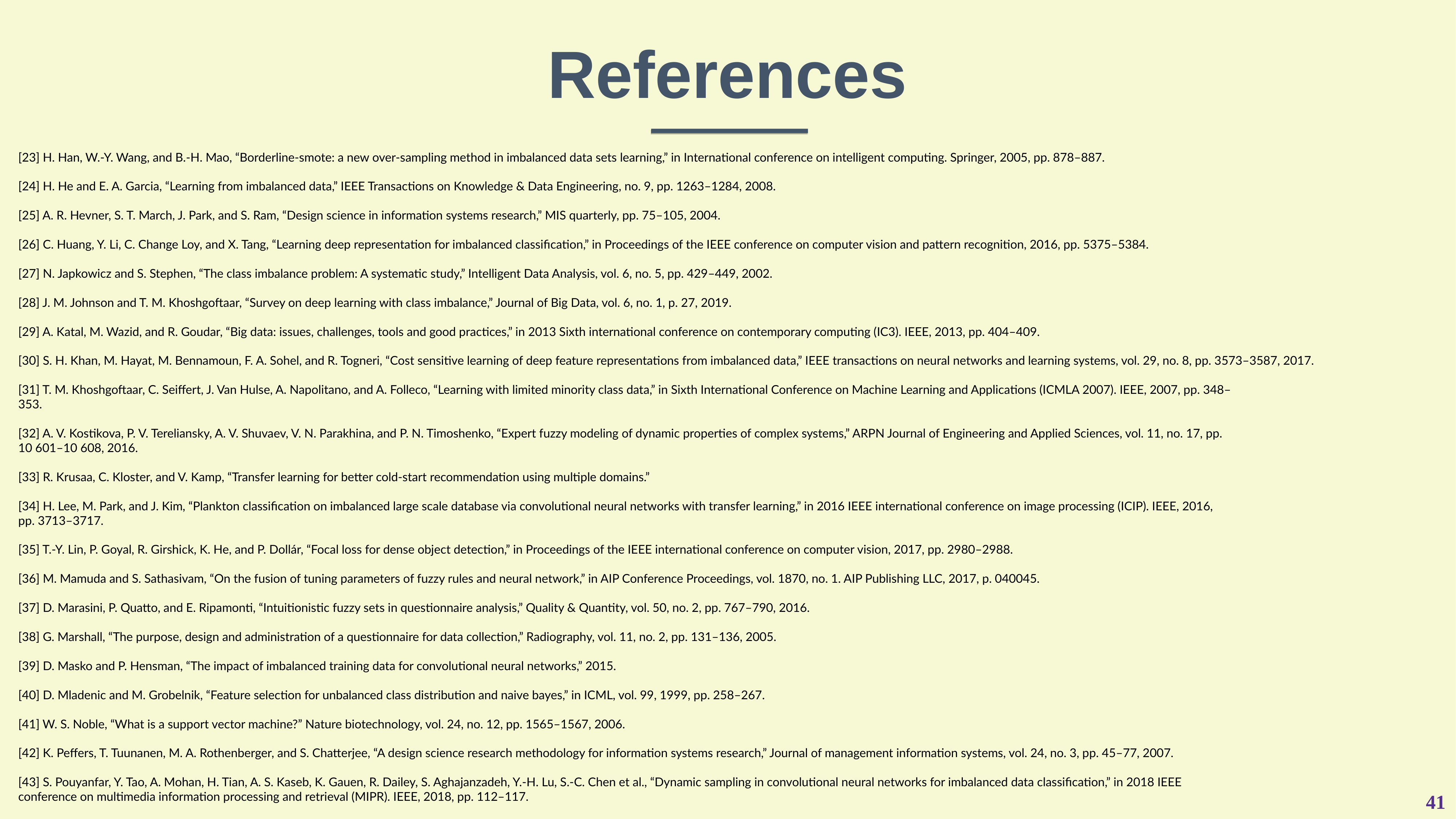

References

[23] H. Han, W.-Y. Wang, and B.-H. Mao, “Borderline-smote: a new over-sampling method in imbalanced data sets learning,” in International conference on intelligent computing. Springer, 2005, pp. 878–887.

[24] H. He and E. A. Garcia, “Learning from imbalanced data,” IEEE Transactions on Knowledge & Data Engineering, no. 9, pp. 1263–1284, 2008.

[25] A. R. Hevner, S. T. March, J. Park, and S. Ram, “Design science in information systems research,” MIS quarterly, pp. 75–105, 2004.

[26] C. Huang, Y. Li, C. Change Loy, and X. Tang, “Learning deep representation for imbalanced classification,” in Proceedings of the IEEE conference on computer vision and pattern recognition, 2016, pp. 5375–5384.

[27] N. Japkowicz and S. Stephen, “The class imbalance problem: A systematic study,” Intelligent Data Analysis, vol. 6, no. 5, pp. 429–449, 2002.

[28] J. M. Johnson and T. M. Khoshgoftaar, “Survey on deep learning with class imbalance,” Journal of Big Data, vol. 6, no. 1, p. 27, 2019.

[29] A. Katal, M. Wazid, and R. Goudar, “Big data: issues, challenges, tools and good practices,” in 2013 Sixth international conference on contemporary computing (IC3). IEEE, 2013, pp. 404–409.

[30] S. H. Khan, M. Hayat, M. Bennamoun, F. A. Sohel, and R. Togneri, “Cost sensitive learning of deep feature representations from imbalanced data,” IEEE transactions on neural networks and learning systems, vol. 29, no. 8, pp. 3573–3587, 2017.

[31] T. M. Khoshgoftaar, C. Seiffert, J. Van Hulse, A. Napolitano, and A. Folleco, “Learning with limited minority class data,” in Sixth International Conference on Machine Learning and Applications (ICMLA 2007). IEEE, 2007, pp. 348–
353.

[32] A. V. Kostikova, P. V. Tereliansky, A. V. Shuvaev, V. N. Parakhina, and P. N. Timoshenko, “Expert fuzzy modeling of dynamic properties of complex systems,” ARPN Journal of Engineering and Applied Sciences, vol. 11, no. 17, pp.
10 601–10 608, 2016.

[33] R. Krusaa, C. Kloster, and V. Kamp, “Transfer learning for better cold-start recommendation using multiple domains.”

[34] H. Lee, M. Park, and J. Kim, “Plankton classification on imbalanced large scale database via convolutional neural networks with transfer learning,” in 2016 IEEE international conference on image processing (ICIP). IEEE, 2016,
pp. 3713–3717.

[35] T.-Y. Lin, P. Goyal, R. Girshick, K. He, and P. Dollár, “Focal loss for dense object detection,” in Proceedings of the IEEE international conference on computer vision, 2017, pp. 2980–2988.

[36] M. Mamuda and S. Sathasivam, “On the fusion of tuning parameters of fuzzy rules and neural network,” in AIP Conference Proceedings, vol. 1870, no. 1. AIP Publishing LLC, 2017, p. 040045.

[37] D. Marasini, P. Quatto, and E. Ripamonti, “Intuitionistic fuzzy sets in questionnaire analysis,” Quality & Quantity, vol. 50, no. 2, pp. 767–790, 2016.

[38] G. Marshall, “The purpose, design and administration of a questionnaire for data collection,” Radiography, vol. 11, no. 2, pp. 131–136, 2005.

[39] D. Masko and P. Hensman, “The impact of imbalanced training data for convolutional neural networks,” 2015.

[40] D. Mladenic and M. Grobelnik, “Feature selection for unbalanced class distribution and naive bayes,” in ICML, vol. 99, 1999, pp. 258–267.

[41] W. S. Noble, “What is a support vector machine?” Nature biotechnology, vol. 24, no. 12, pp. 1565–1567, 2006.

[42] K. Peffers, T. Tuunanen, M. A. Rothenberger, and S. Chatterjee, “A design science research methodology for information systems research,” Journal of management information systems, vol. 24, no. 3, pp. 45–77, 2007.

[43] S. Pouyanfar, Y. Tao, A. Mohan, H. Tian, A. S. Kaseb, K. Gauen, R. Dailey, S. Aghajanzadeh, Y.-H. Lu, S.-C. Chen et al., “Dynamic sampling in convolutional neural networks for imbalanced data classification,” in 2018 IEEE
conference on multimedia information processing and retrieval (MIPR). IEEE, 2018, pp. 112–117.